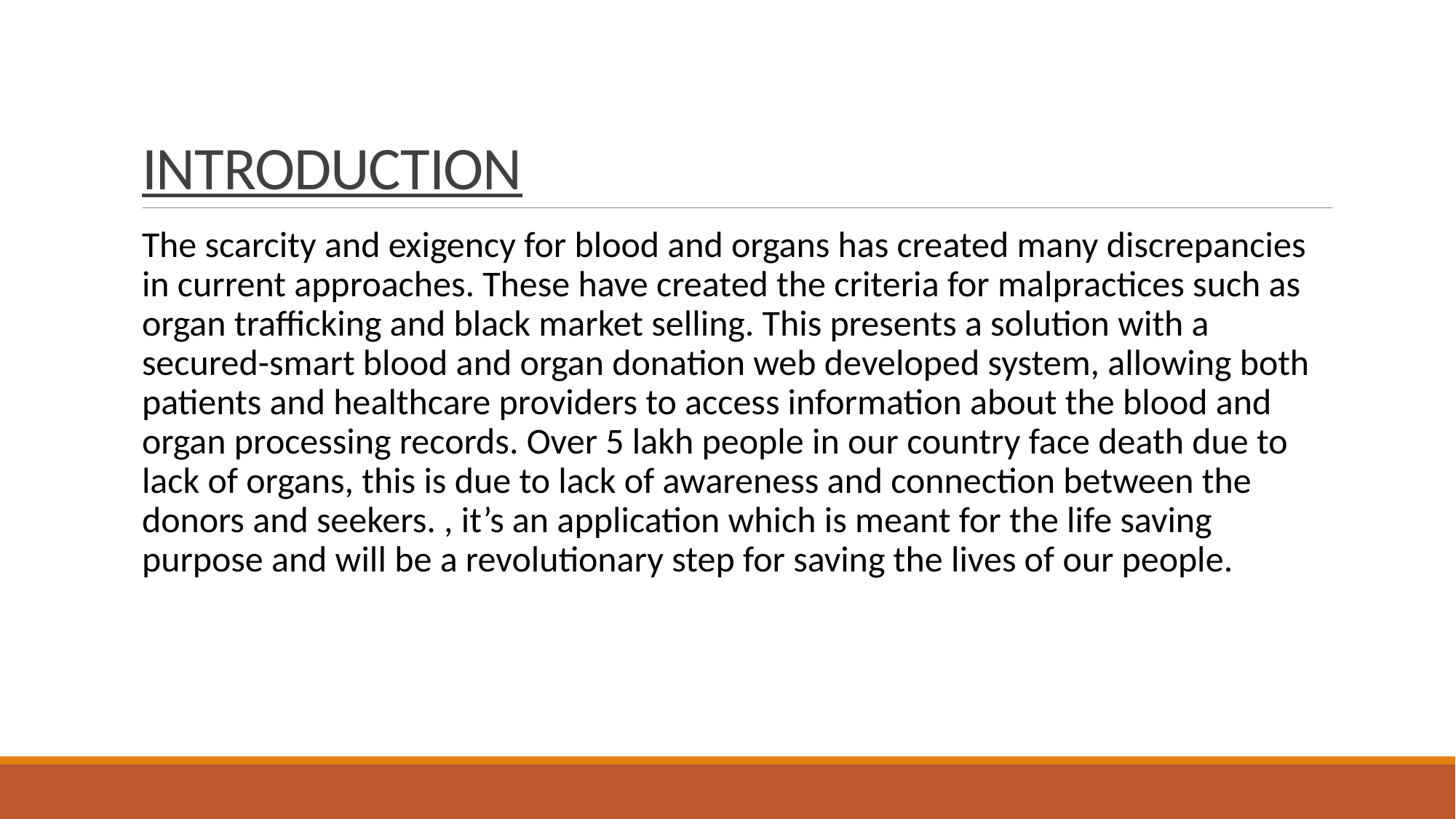

# INTRODUCTION
The scarcity and exigency for blood and organs has created many discrepancies in current approaches. These have created the criteria for malpractices such as organ trafficking and black market selling. This presents a solution with a secured-smart blood and organ donation web developed system, allowing both patients and healthcare providers to access information about the blood and organ processing records. Over 5 lakh people in our country face death due to lack of organs, this is due to lack of awareness and connection between the donors and seekers. , it’s an application which is meant for the life saving purpose and will be a revolutionary step for saving the lives of our people.